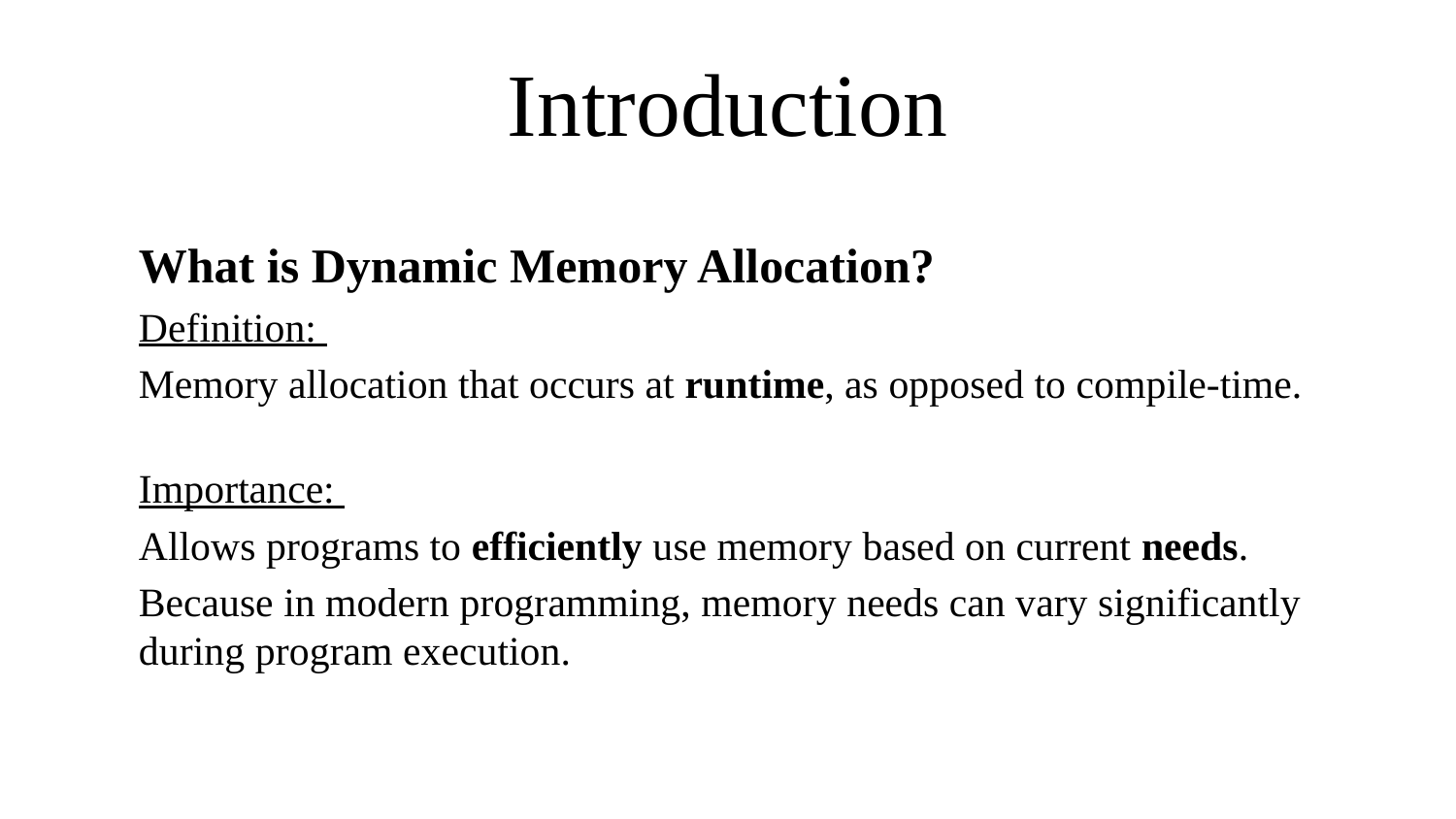

# Introduction

What is Dynamic Memory Allocation?
Definition:
Memory allocation that occurs at runtime, as opposed to compile-time.
Importance:
Allows programs to efficiently use memory based on current needs.
Because in modern programming, memory needs can vary significantly during program execution.